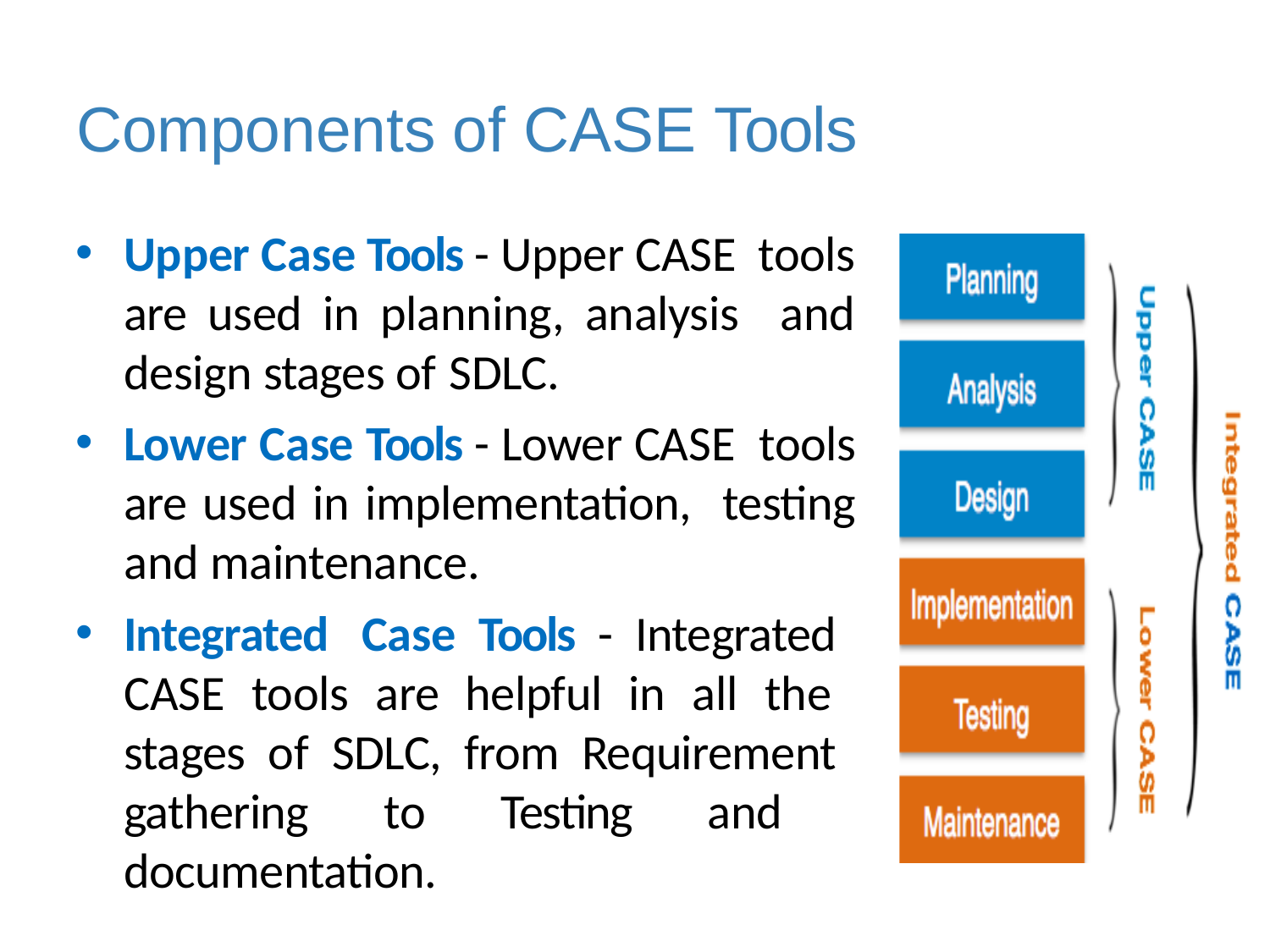

# Components of CASE Tools
Upper Case Tools - Upper CASE  tools are used in planning, analysis  and design stages of SDLC.
Lower Case Tools - Lower CASE  tools are used in implementation,  testing and maintenance.
Integrated Case Tools - Integrated  CASE tools are helpful in all the  stages of SDLC, from Requirement  gathering to Testing and  documentation.